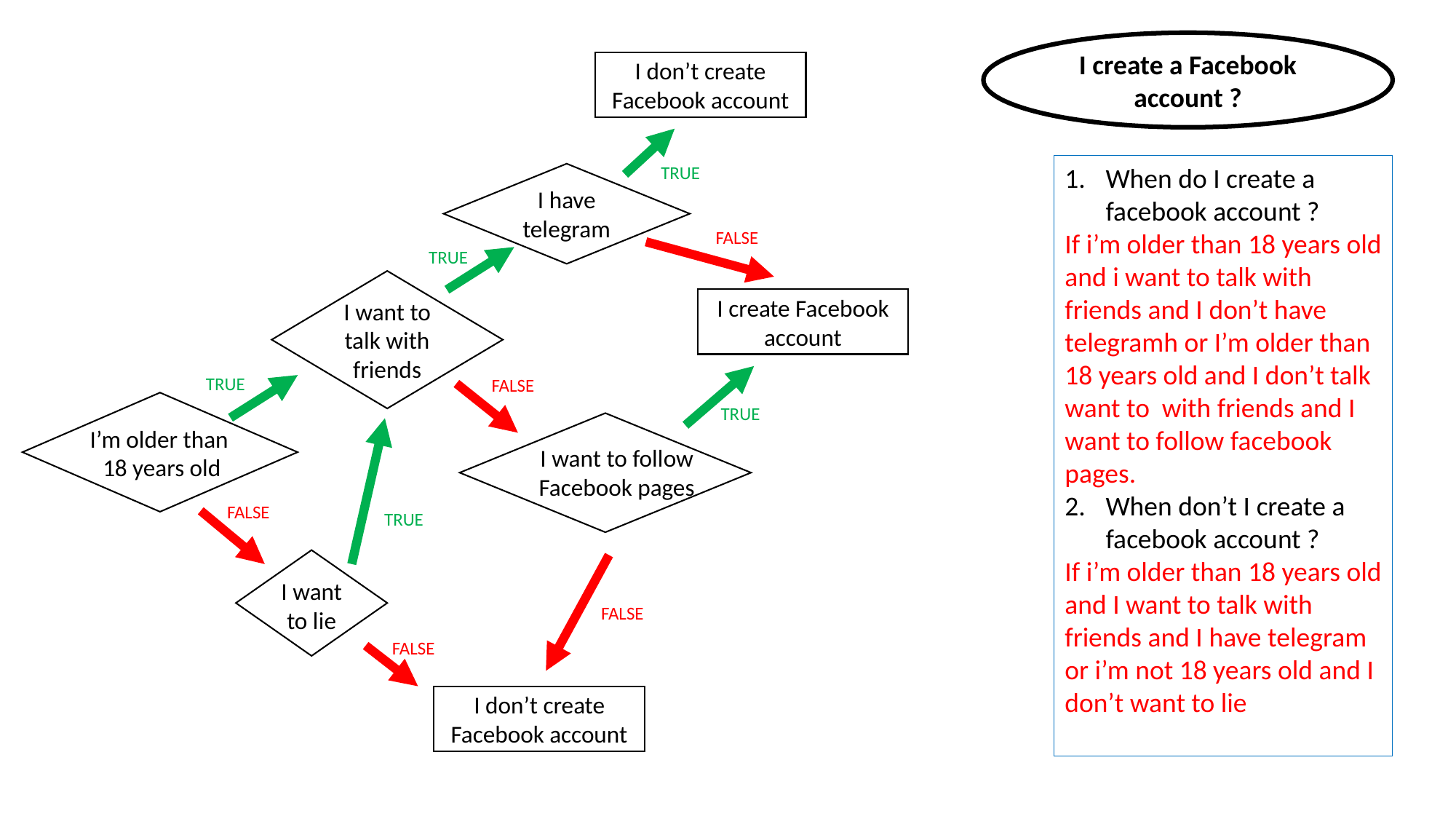

I create a Facebook account ?
I don’t create Facebook account
TRUE
When do I create a facebook account ?
If i’m older than 18 years old and i want to talk with friends and I don’t have telegramh or I’m older than 18 years old and I don’t talk want to  with friends and I want to follow facebook pages.
When don’t I create a facebook account ?
If i’m older than 18 years old and I want to talk with friends and I have telegram or i’m not 18 years old and I don’t want to lie

I have telegram
FALSE
TRUE
I want to talk with friends
I create Facebook account
TRUE
FALSE

I’m older than
18 years old
TRUE

I want to follow Facebook pages
FALSE
TRUE

I want to lie
FALSE
FALSE
I don’t create Facebook account